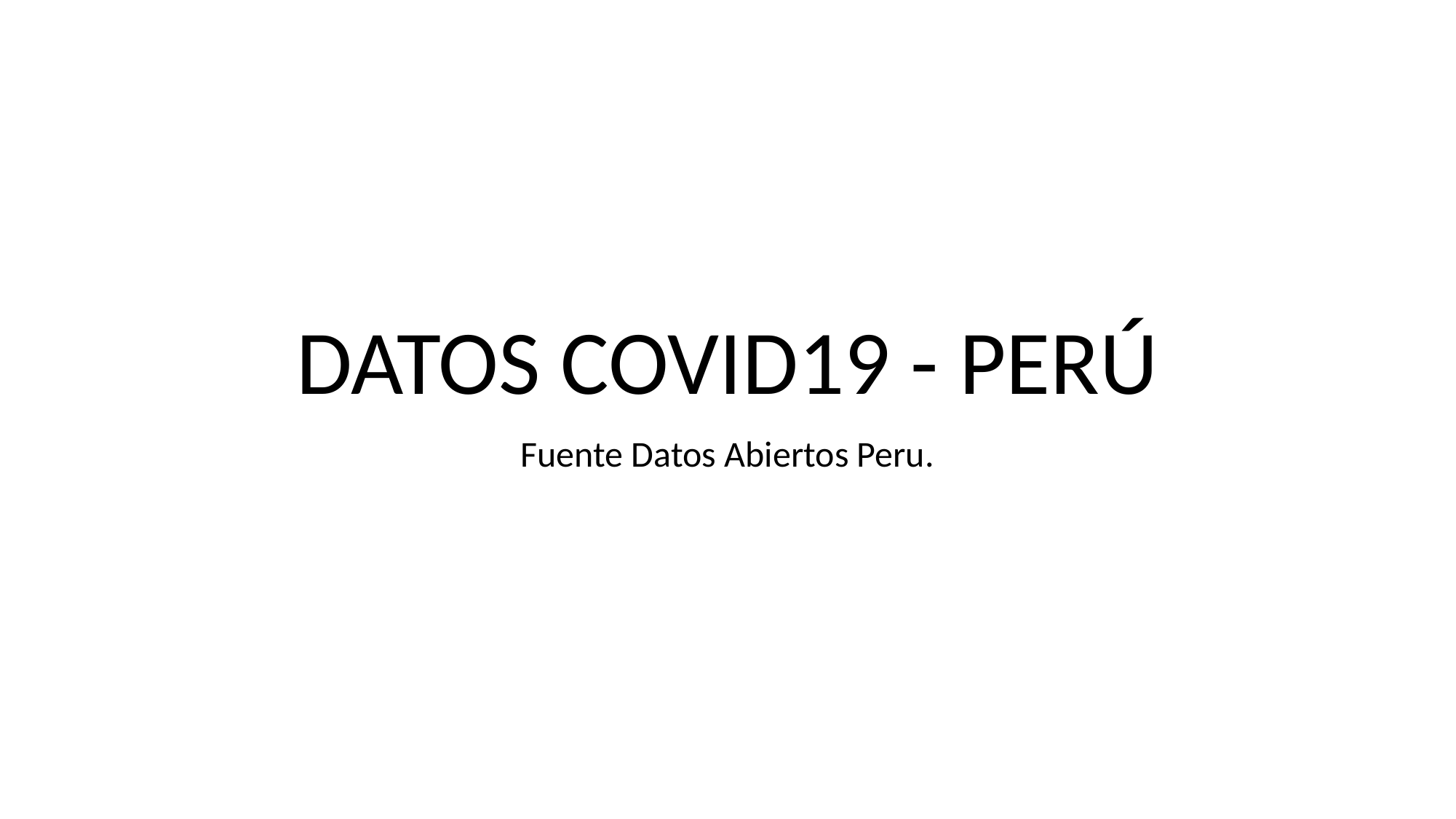

# DATOS COVID19 - PERÚ
Fuente Datos Abiertos Peru.